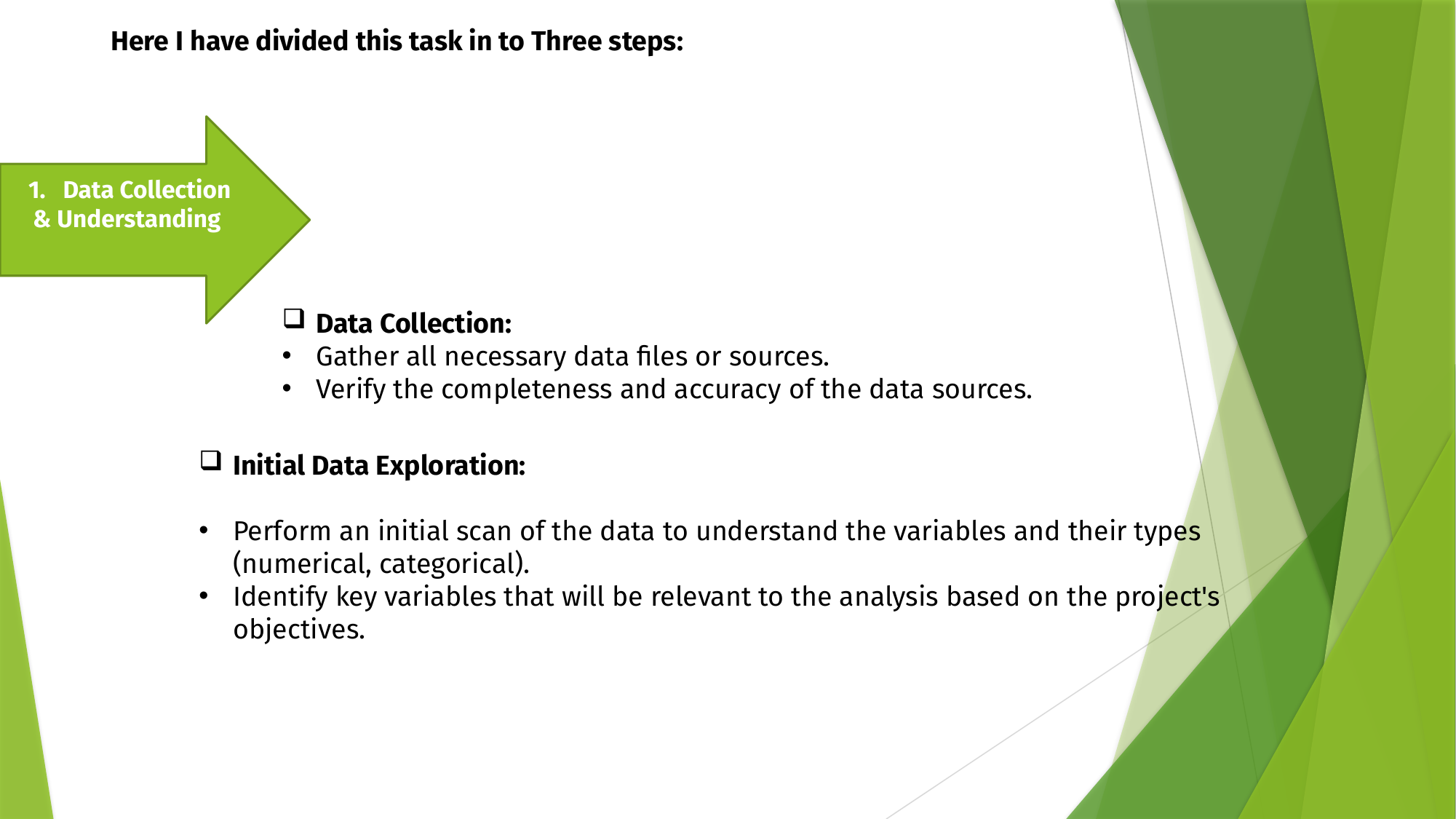

Here I have divided this task in to Three steps:

 1.   Data Collection & Understanding

Data Collection:
Gather all necessary data files or sources.
Verify the completeness and accuracy of the data sources.
Initial Data Exploration:

Perform an initial scan of the data to understand the variables and their types (numerical, categorical).
Identify key variables that will be relevant to the analysis based on the project's objectives.